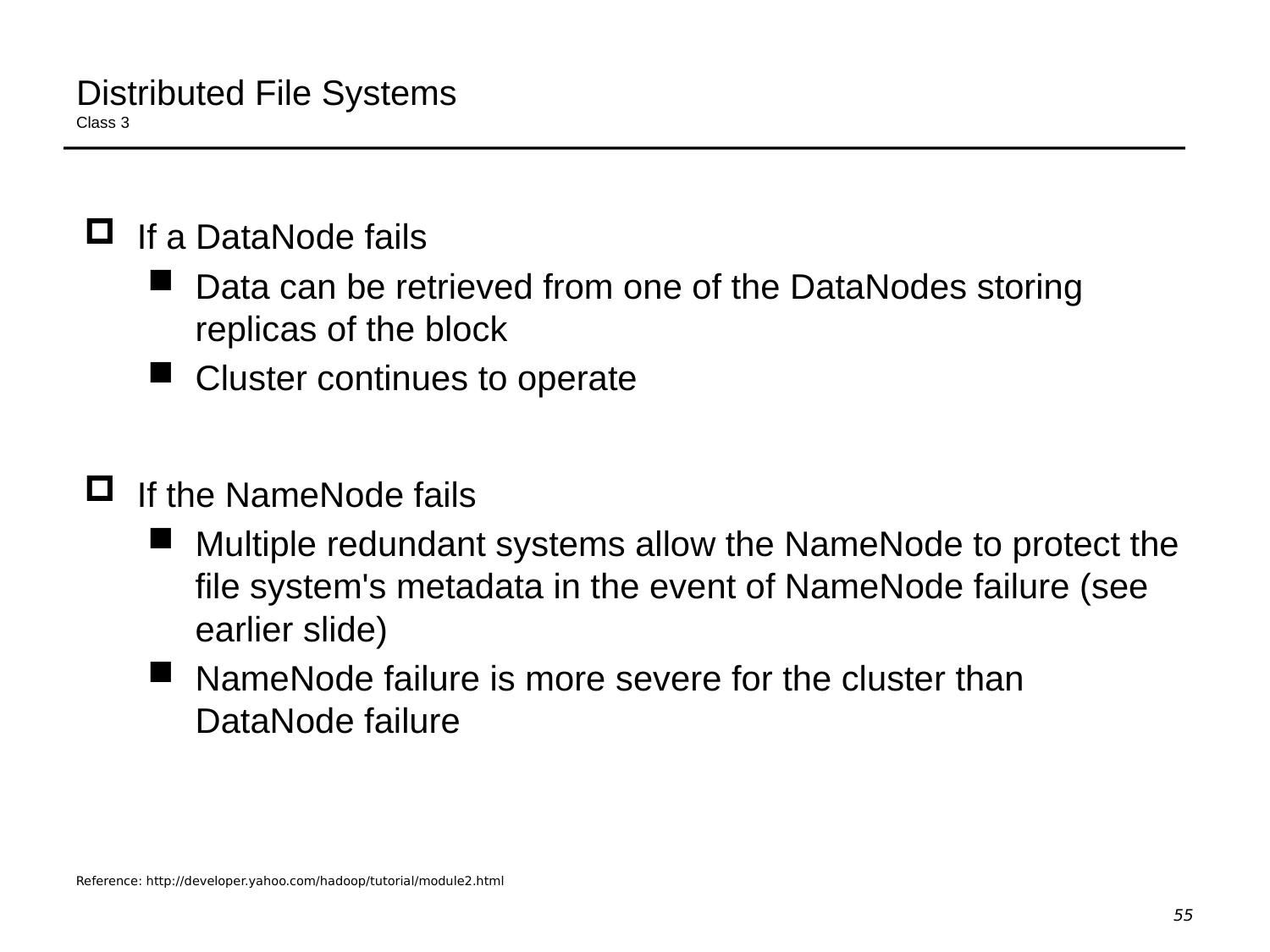

# Distributed File Systems Class 3

If a DataNode fails
Data can be retrieved from one of the DataNodes storing replicas of the block
Cluster continues to operate

If the NameNode fails
Multiple redundant systems allow the NameNode to protect the file system's metadata in the event of NameNode failure (see earlier slide)
NameNode failure is more severe for the cluster than DataNode failure
Reference: http://developer.yahoo.com/hadoop/tutorial/module2.html
55